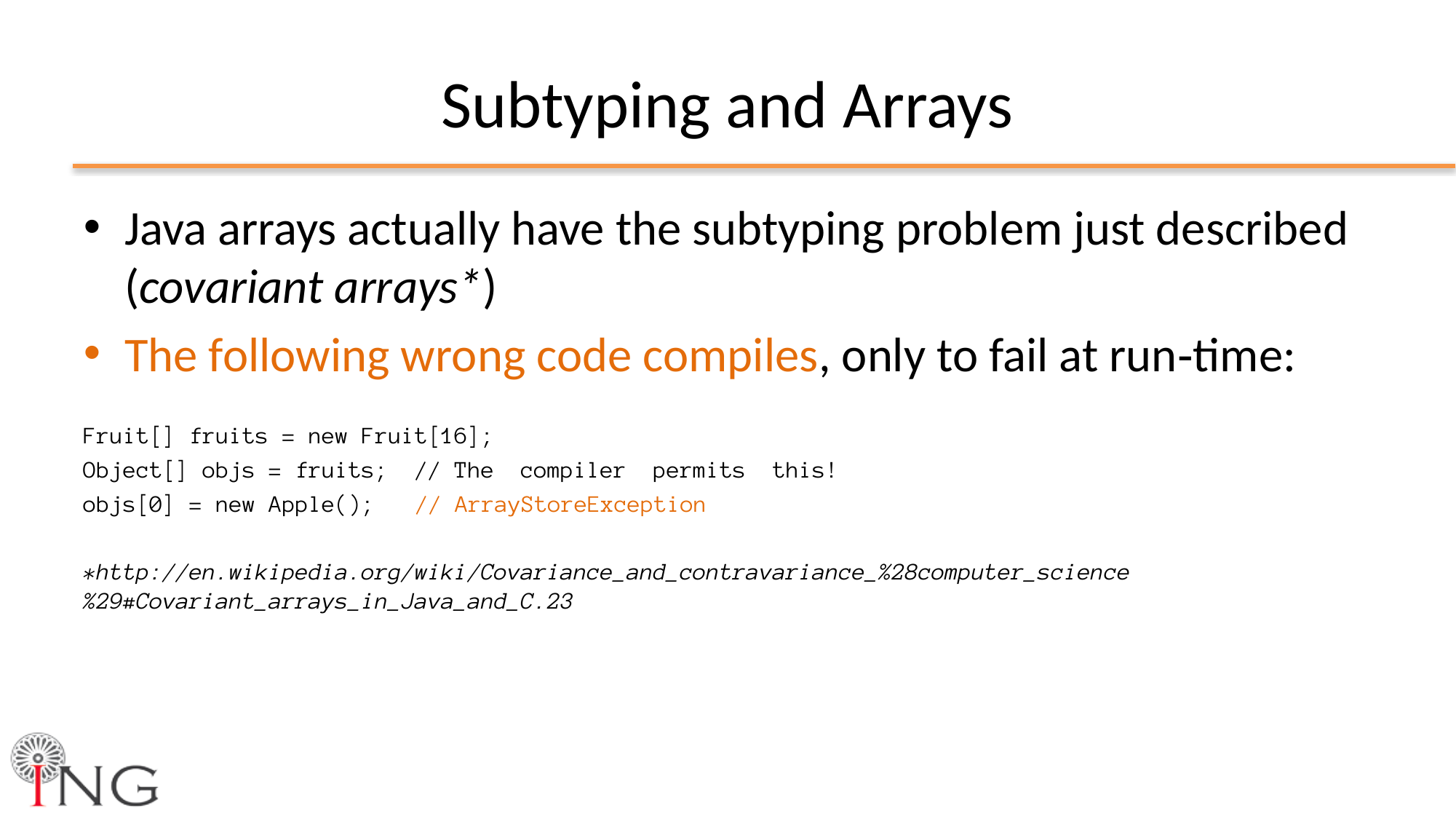

# Subtyping and Arrays
Java arrays actually have the subtyping problem just described (covariant arrays*)
The following wrong code compiles, only to fail at run‐time:

Fruit[] fruits = new Fruit[16];
Object[] objs = fruits;  // The  compiler  permits  this!
objs[0] = new Apple();   // ArrayStoreException

*http://en.wikipedia.org/wiki/Covariance_and_contravariance_%28computer_science%29#Covariant_arrays_in_Java_and_C.23